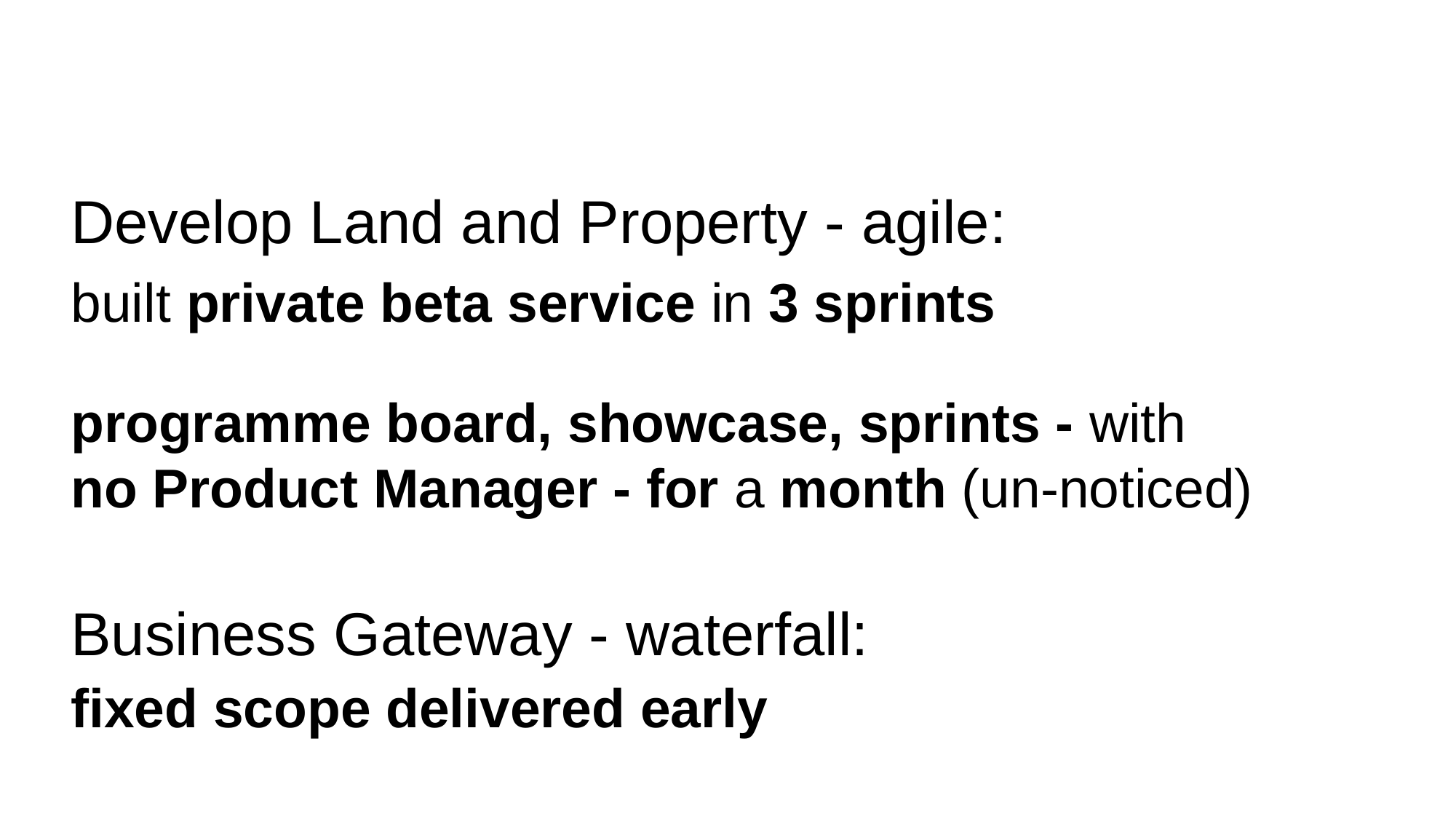

Develop Land and Property - agile:
built private beta service in 3 sprints
programme board, showcase, sprints - with
no Product Manager - for a month (un-noticed)

Business Gateway - waterfall:
fixed scope delivered early